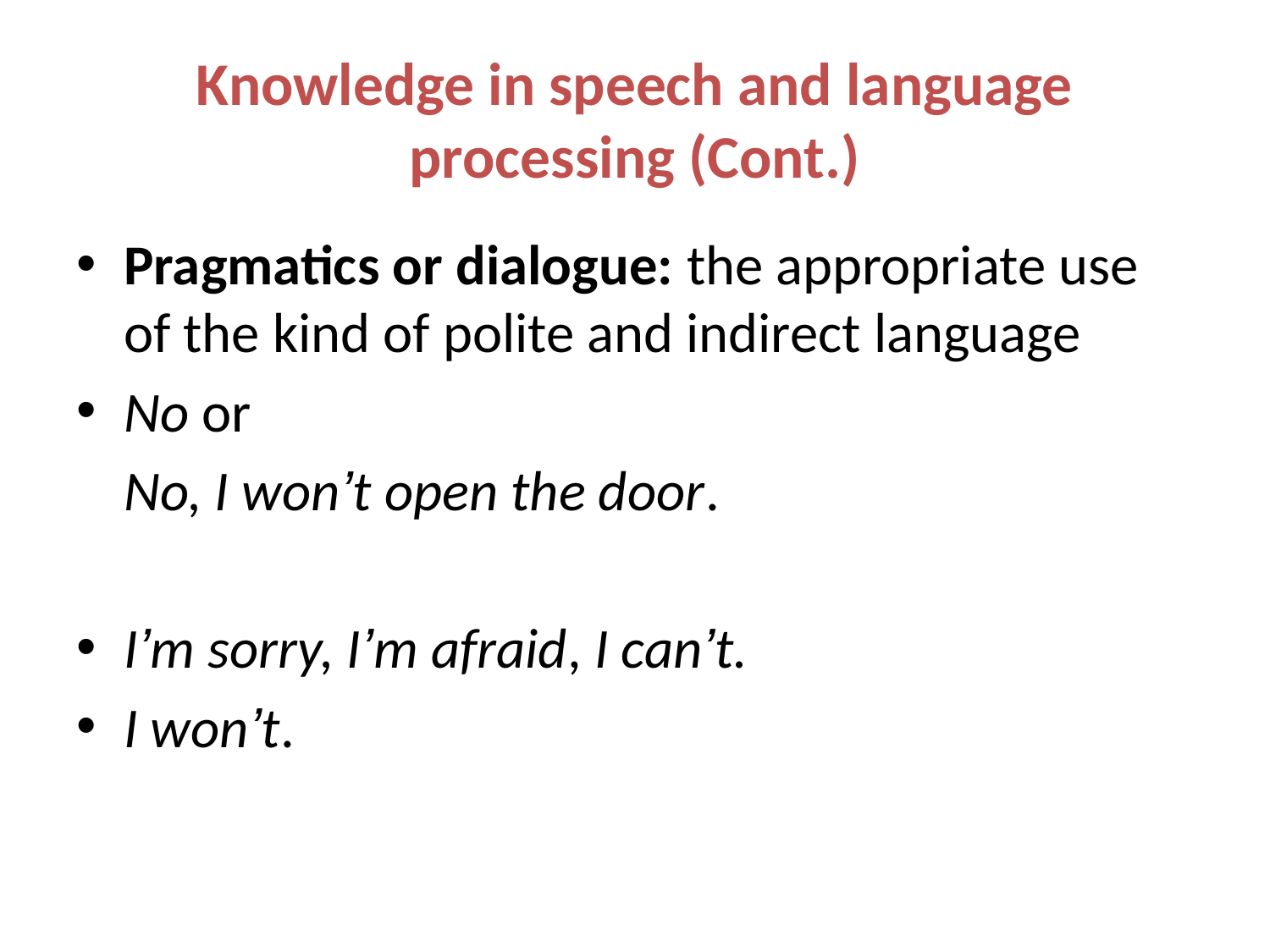

# Knowledge in speech and language processing (Cont.)
Pragmatics or dialogue: the appropriate use of the kind of polite and indirect language
No or
	No, I won’t open the door.

I’m sorry, I’m afraid, I can’t.
I won’t.